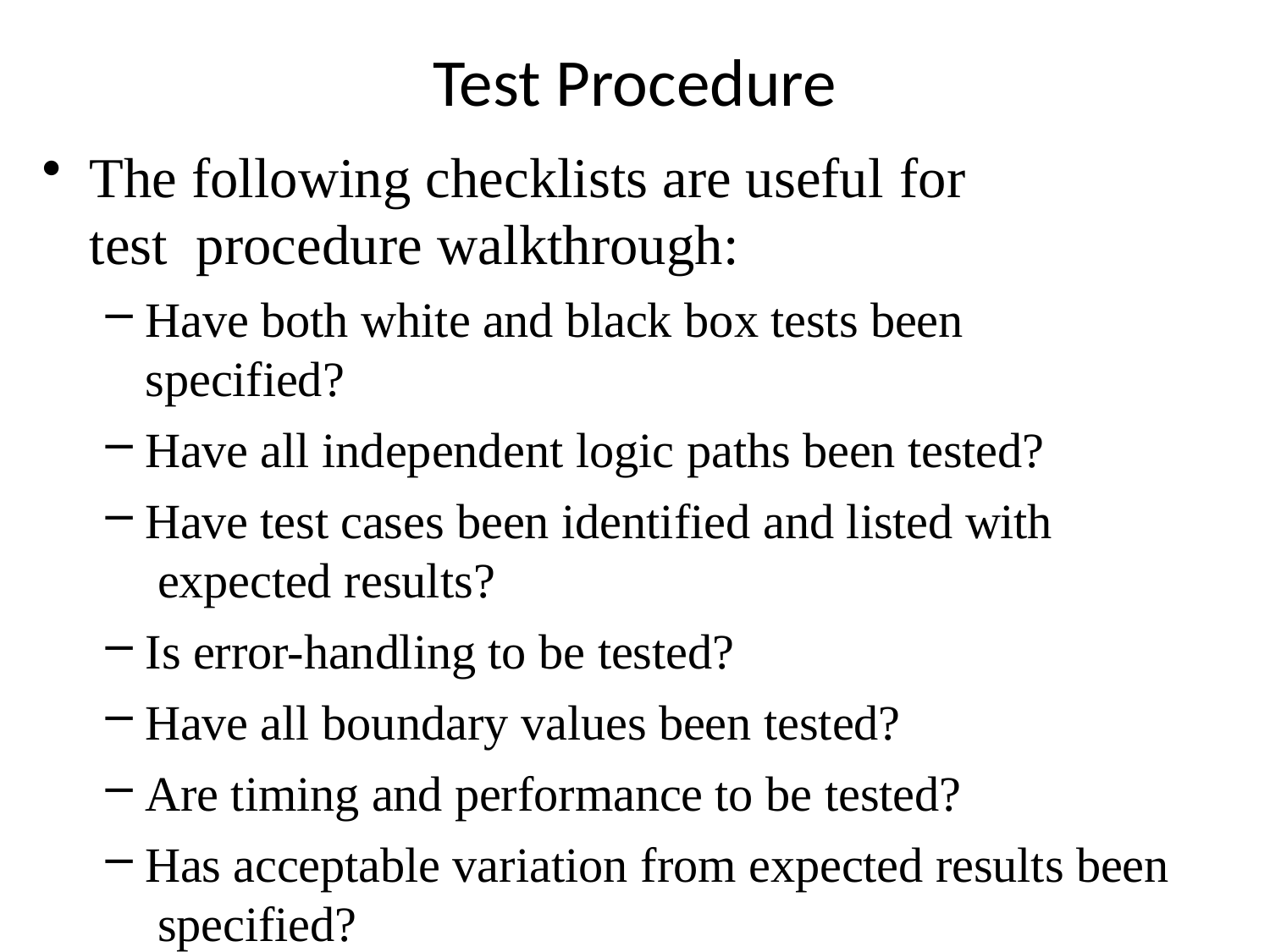

# Test Procedure
The following checklists are useful for test  procedure walkthrough:
Have both white and black box tests been specified?
Have all independent logic paths been tested?
Have test cases been identified and listed with  expected results?
Is error-handling to be tested?
Have all boundary values been tested?
Are timing and performance to be tested?
Has acceptable variation from expected results been  specified?